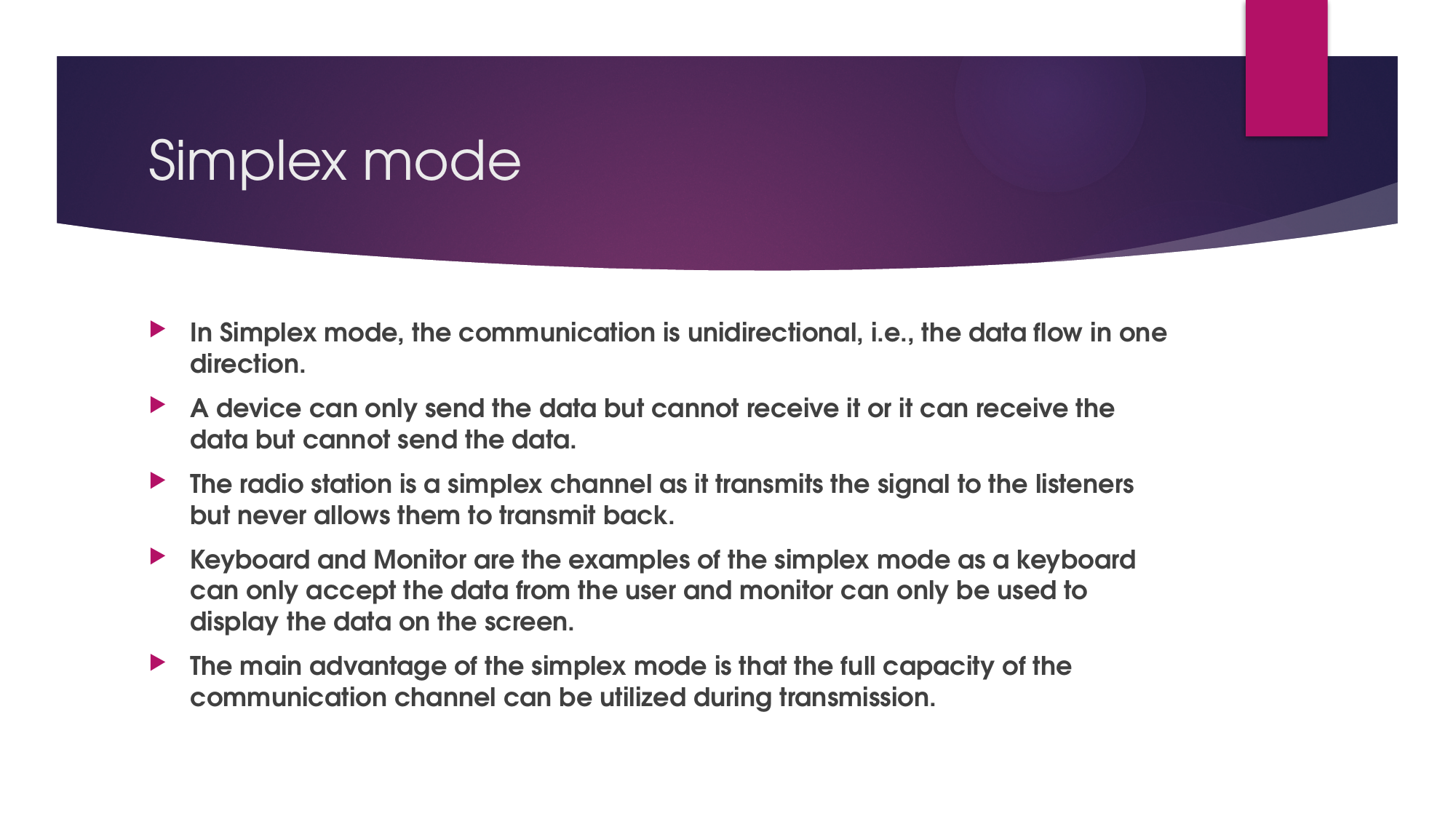

# Simplex mode
In Simplex mode, the communication is unidirectional, i.e., the data flow in one direction.
A device can only send the data but cannot receive it or it can receive the data but cannot send the data.
The radio station is a simplex channel as it transmits the signal to the listeners but never allows them to transmit back.
Keyboard and Monitor are the examples of the simplex mode as a keyboard can only accept the data from the user and monitor can only be used to display the data on the screen.
The main advantage of the simplex mode is that the full capacity of the communication channel can be utilized during transmission.